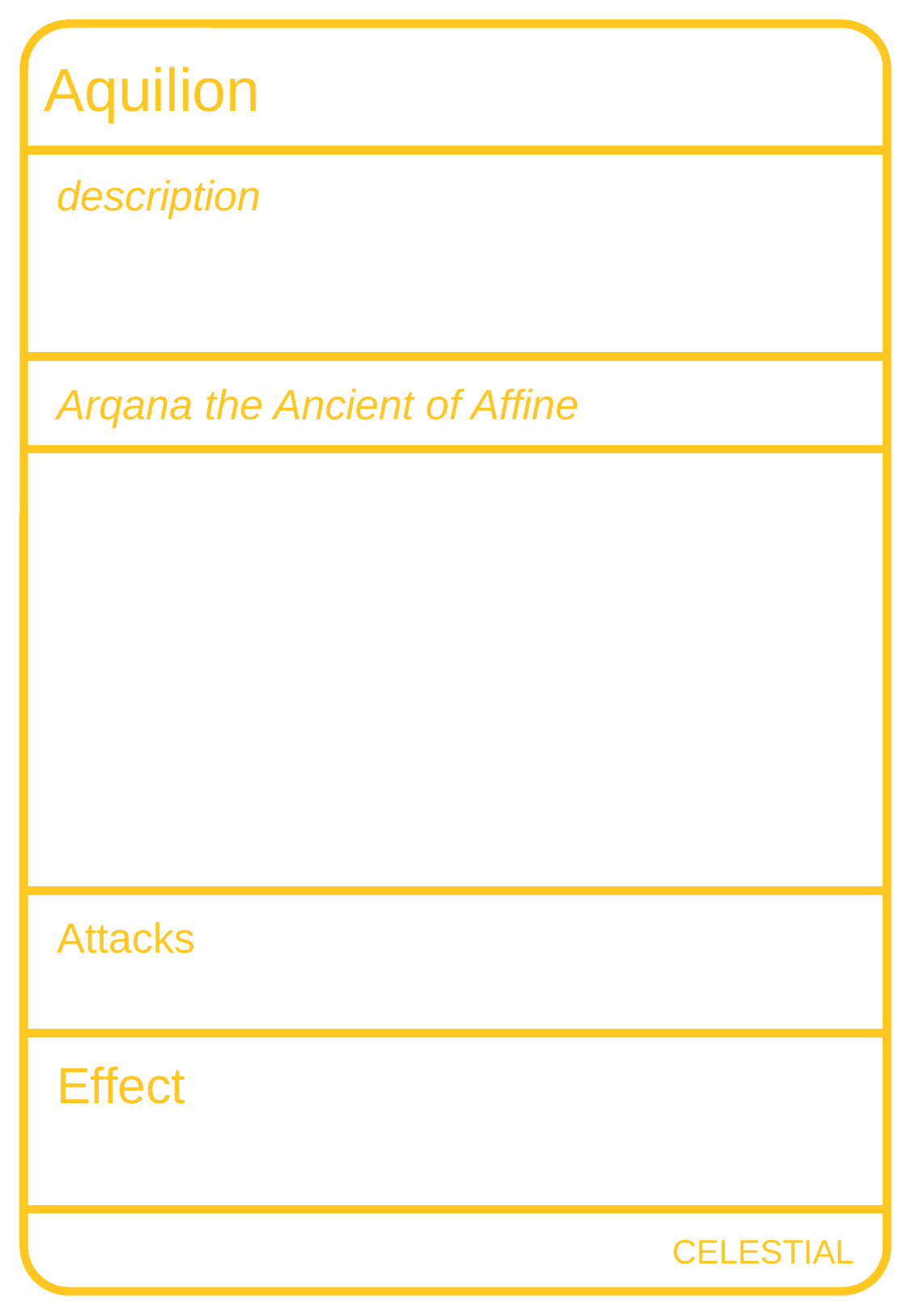

Aquilion
description
Arqana the Ancient of Affine
Attacks
Effect
CELESTIAL